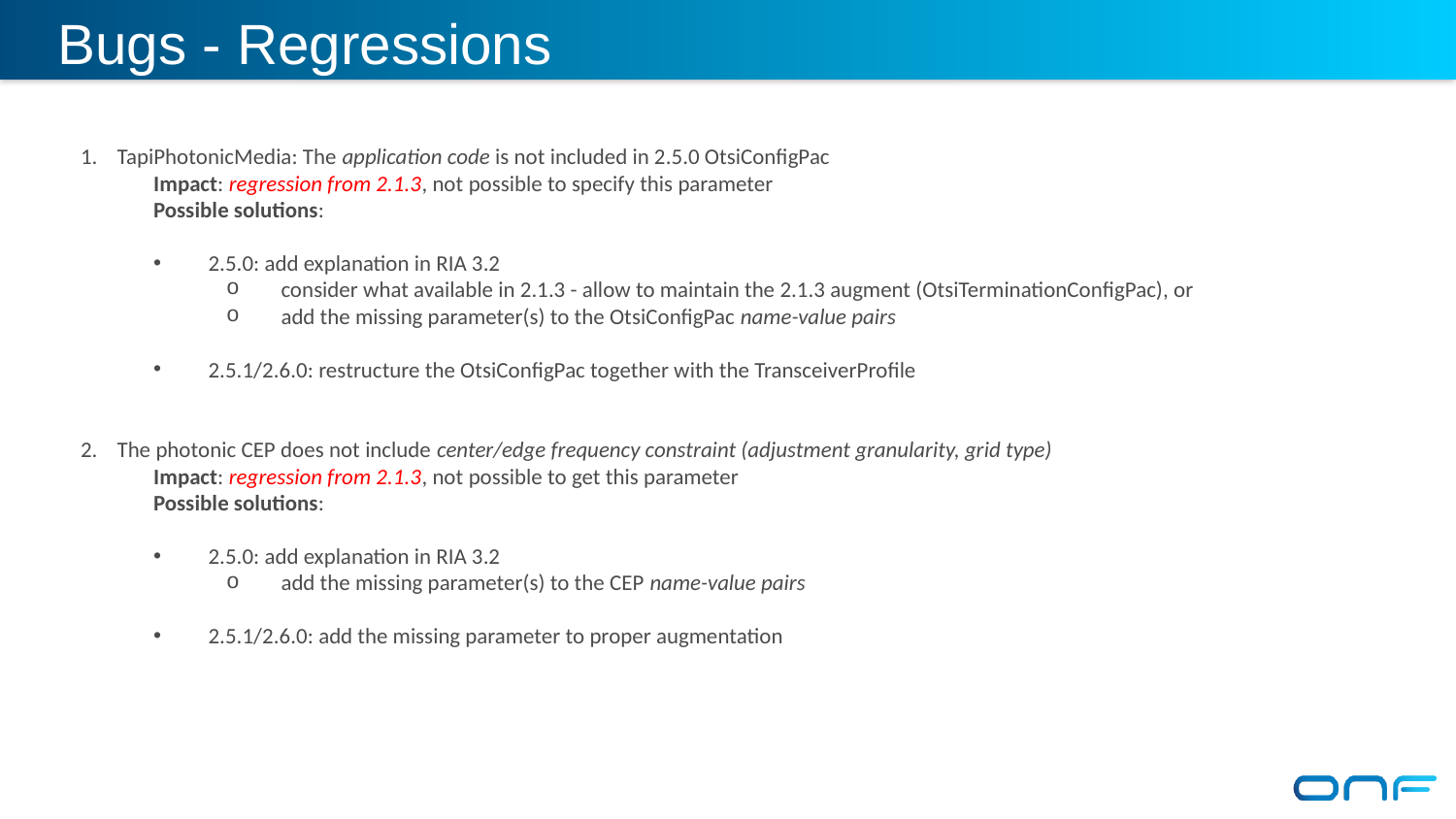

Bugs - Regressions
TapiPhotonicMedia: The application code is not included in 2.5.0 OtsiConfigPac
Impact: regression from 2.1.3, not possible to specify this parameter
Possible solutions:

2.5.0: add explanation in RIA 3.2
consider what available in 2.1.3 - allow to maintain the 2.1.3 augment (OtsiTerminationConfigPac), or
add the missing parameter(s) to the OtsiConfigPac name-value pairs

2.5.1/2.6.0: restructure the OtsiConfigPac together with the TransceiverProfile

The photonic CEP does not include center/edge frequency constraint (adjustment granularity, grid type)
Impact: regression from 2.1.3, not possible to get this parameter
Possible solutions:

2.5.0: add explanation in RIA 3.2
add the missing parameter(s) to the CEP name-value pairs

2.5.1/2.6.0: add the missing parameter to proper augmentation